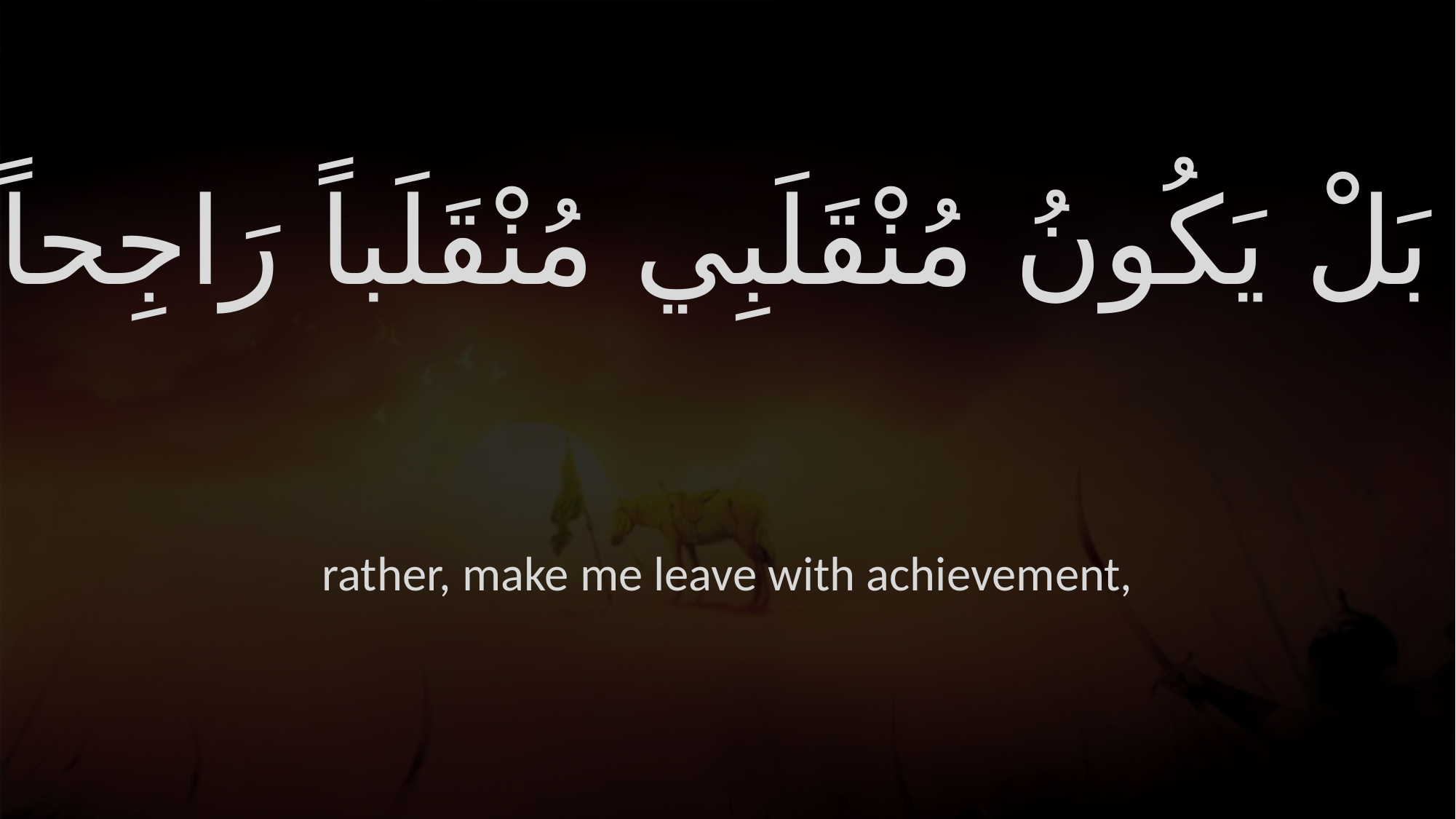

# بَلْ يَكُونُ مُنْقَلَبِي مُنْقَلَباً رَاجِحاً
rather, make me leave with achievement,